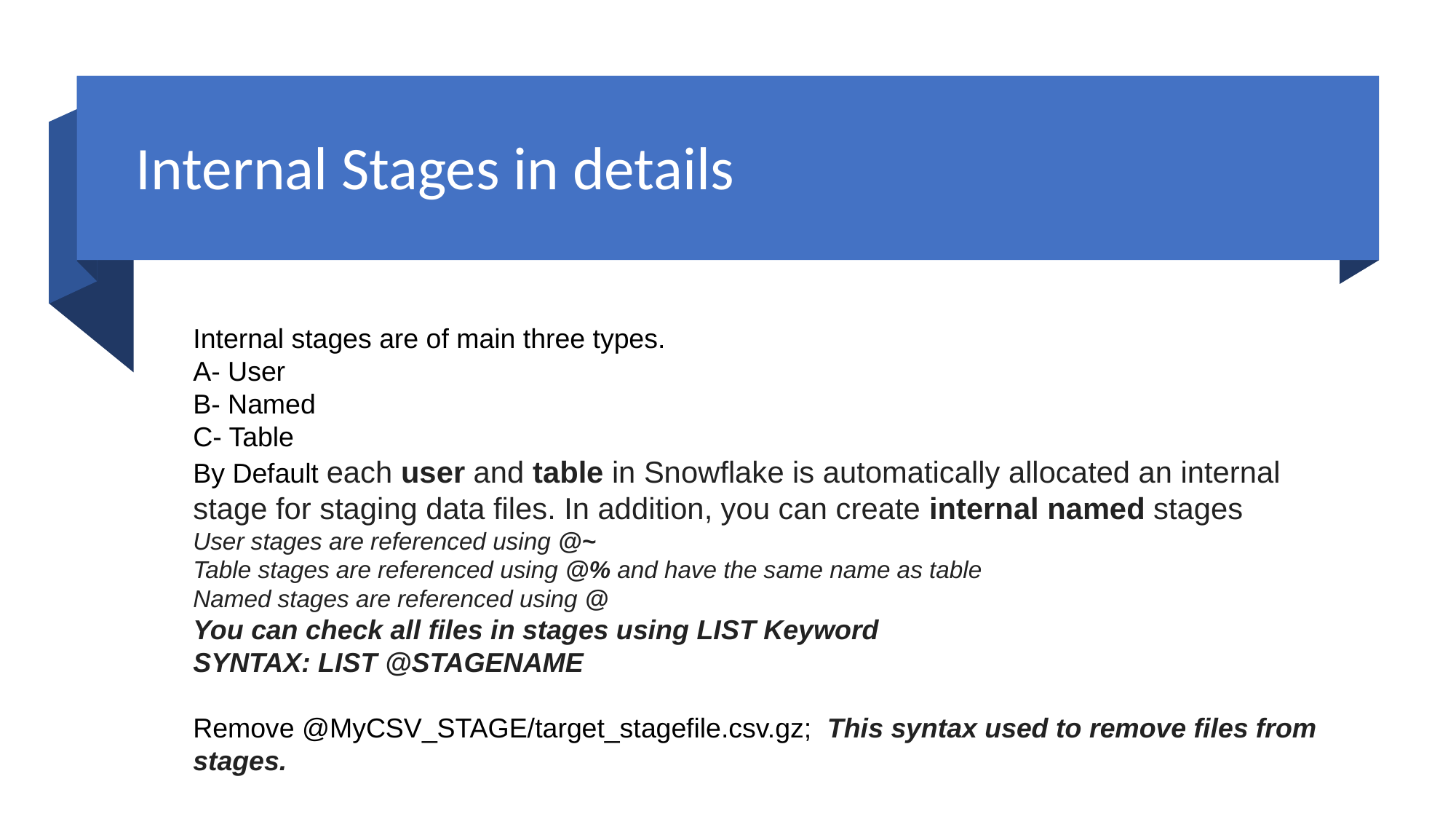

# Internal Stages in details
Internal stages are of main three types.
A- User
B- Named
C- Table
By Default each user and table in Snowflake is automatically allocated an internal stage for staging data files. In addition, you can create internal named stages
User stages are referenced using @~
Table stages are referenced using @% and have the same name as table
Named stages are referenced using @
You can check all files in stages using LIST Keyword
SYNTAX: LIST @STAGENAME

Remove @MyCSV_STAGE/target_stagefile.csv.gz;  This syntax used to remove files from stages.